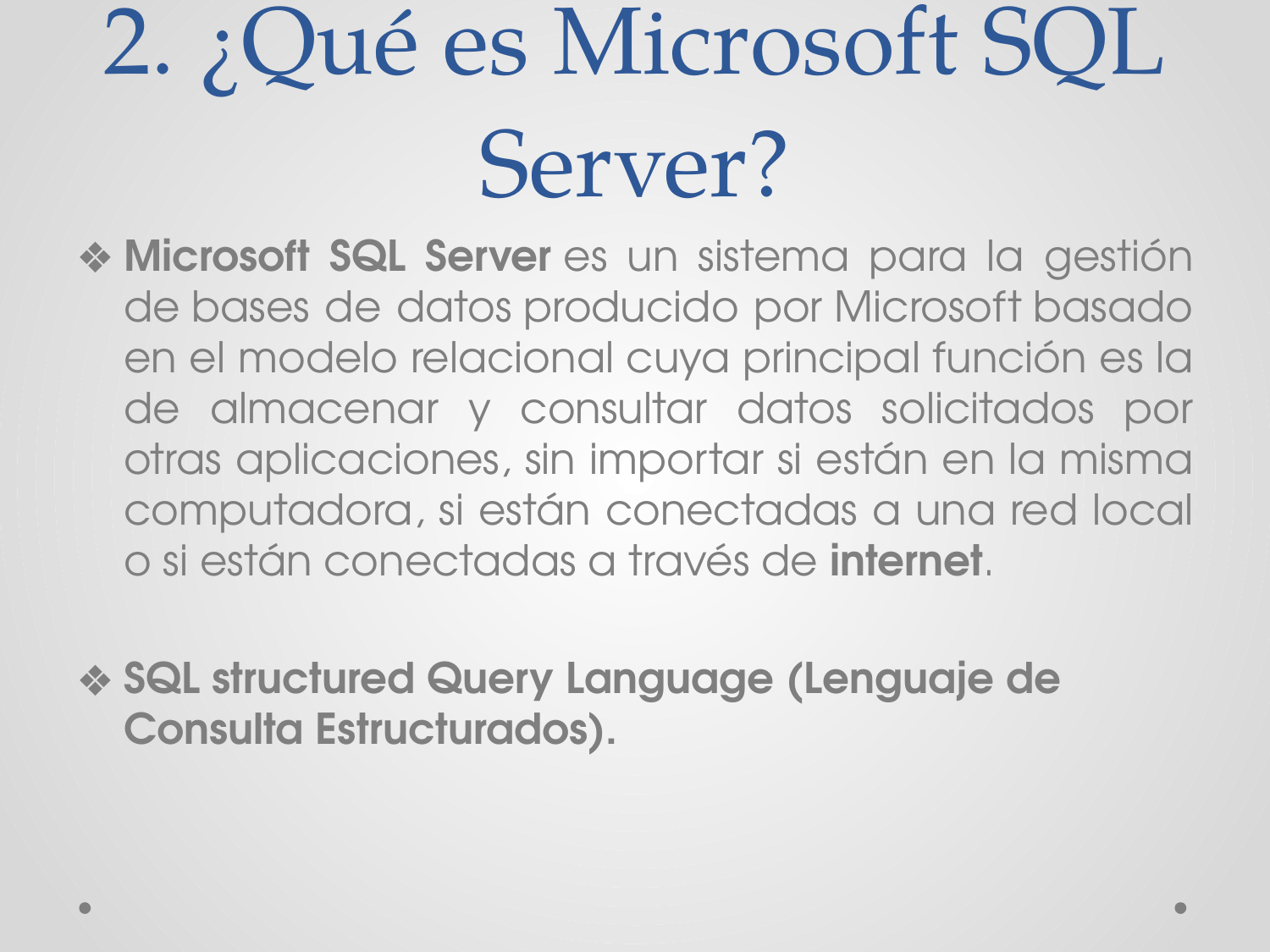

# 2. ¿Qué es Microsoft SQL Server?
Microsoft SQL Server es un sistema para la gestión de bases de datos producido por Microsoft basado en el modelo relacional cuya principal función es la de almacenar y consultar datos solicitados por otras aplicaciones, sin importar si están en la misma computadora, si están conectadas a una red local o si están conectadas a través de internet.

SQL structured Query Language (Lenguaje de Consulta Estructurados).